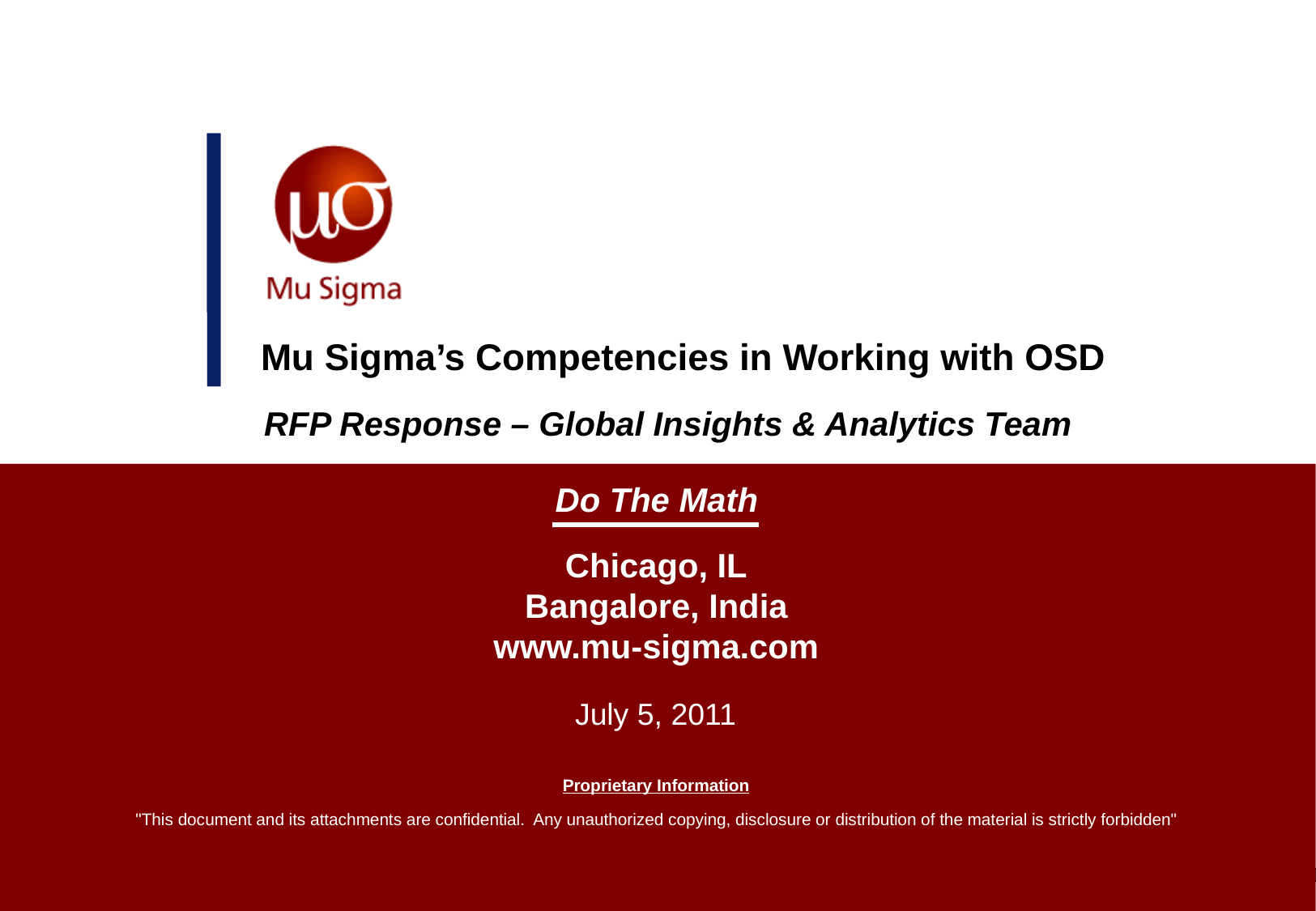

# Mu Sigma’s Competencies in Working with OSD
RFP Response – Global Insights & Analytics Team
July 5, 2011